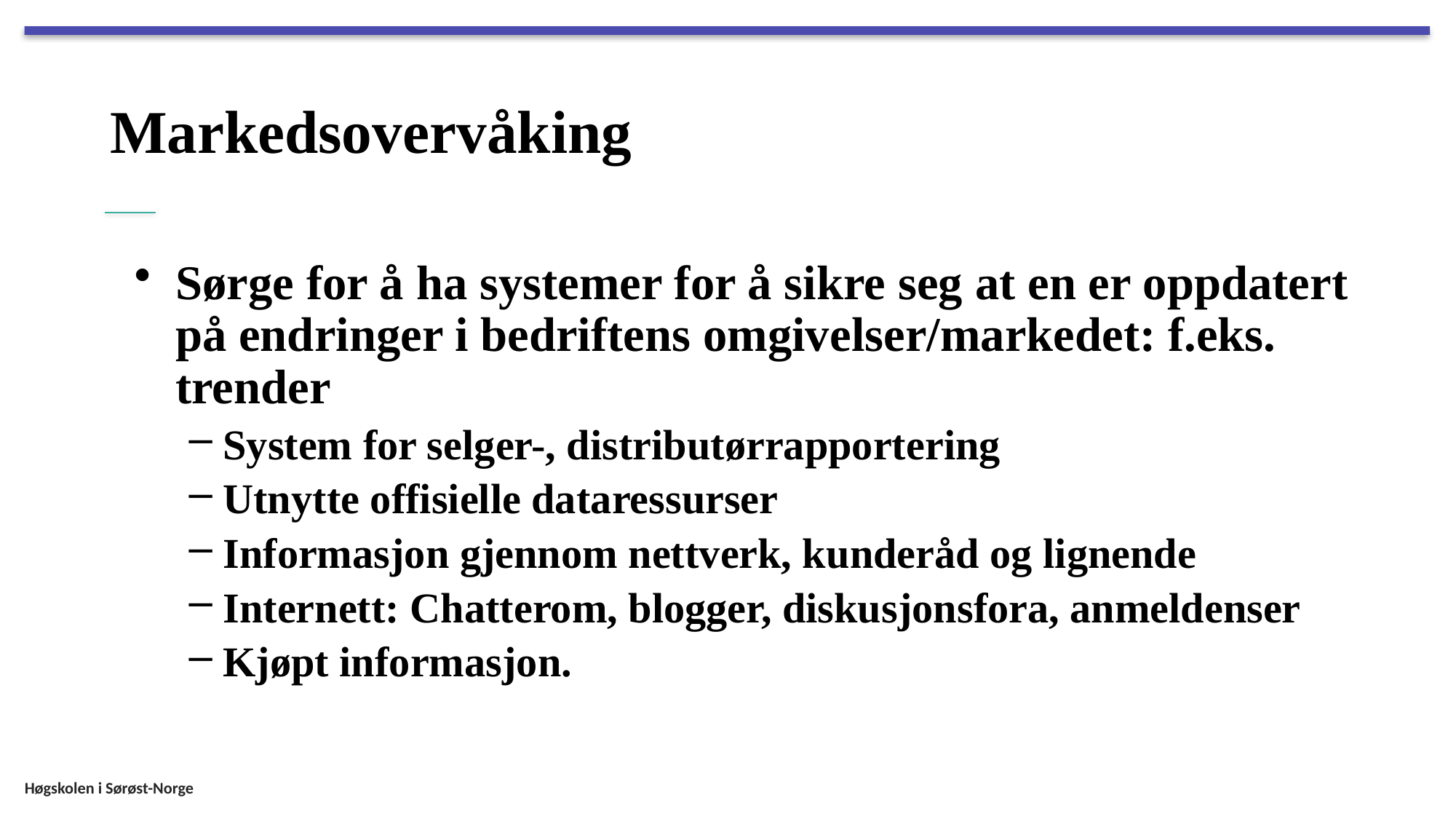

# Markedsovervåking
Sørge for å ha systemer for å sikre seg at en er oppdatert på endringer i bedriftens omgivelser/markedet: f.eks. trender
System for selger-, distributørrapportering
Utnytte offisielle dataressurser
Informasjon gjennom nettverk, kunderåd og lignende
Internett: Chatterom, blogger, diskusjonsfora, anmeldenser
Kjøpt informasjon.